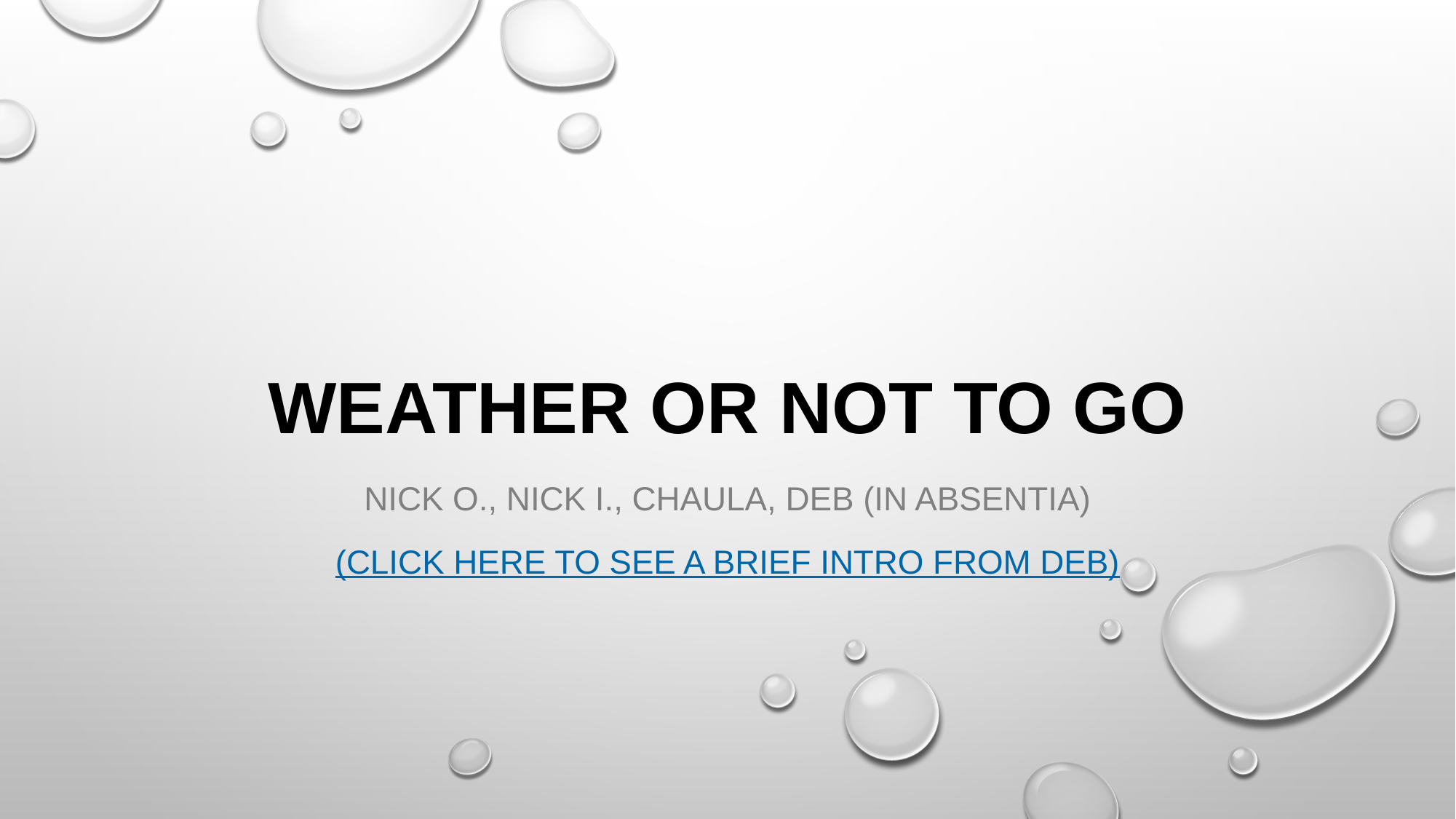

# Weather Or Not To Go
Nick O., Nick I., Chaula, Deb (in absentia)
(Click Here to SEE A BRIEF Intro From Deb)